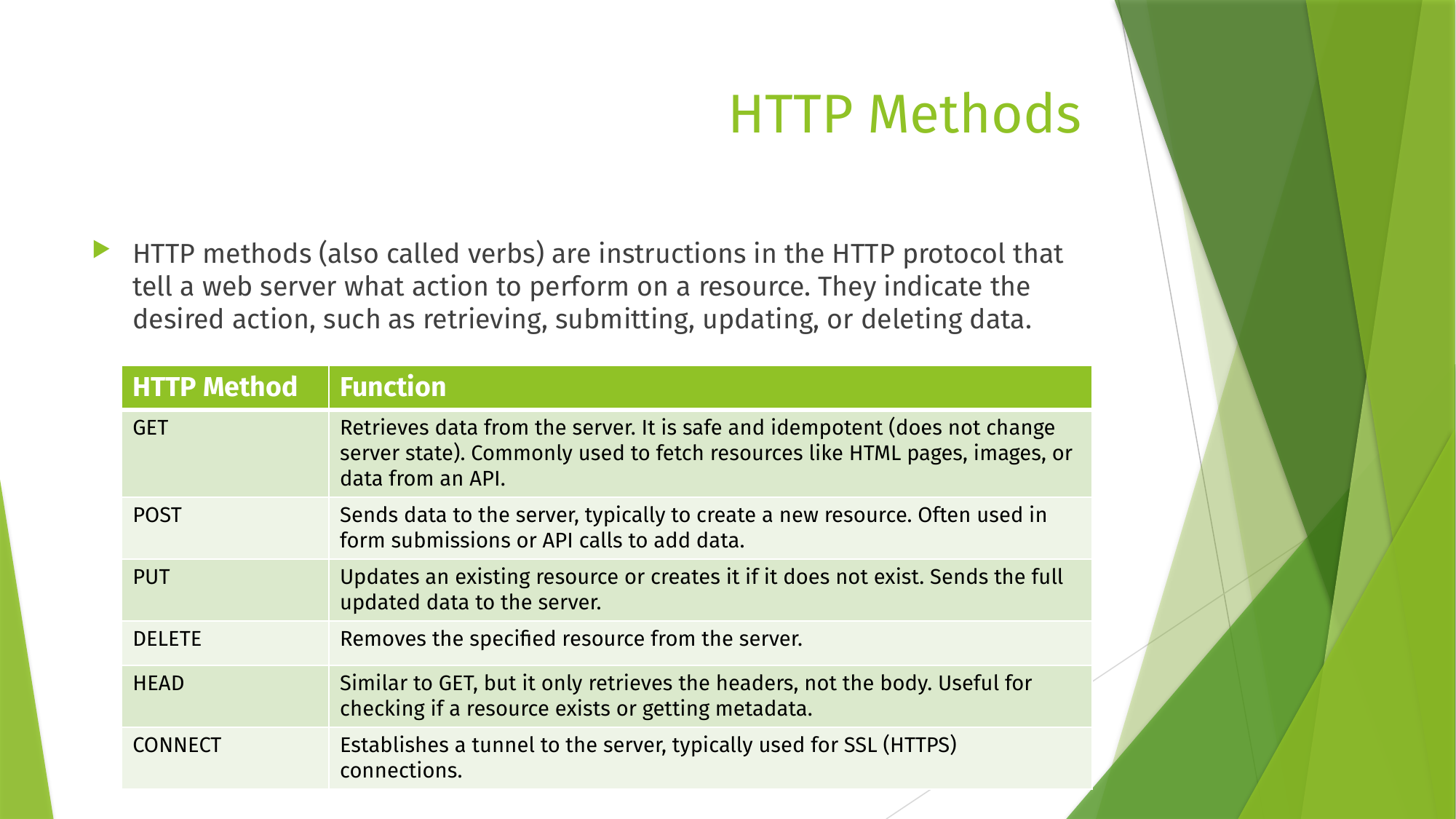

# HTTP Methods
HTTP methods (also called verbs) are instructions in the HTTP protocol that tell a web server what action to perform on a resource. They indicate the desired action, such as retrieving, submitting, updating, or deleting data.

| HTTP Method | Function |
| --- | --- |
| GET | Retrieves data from the server. It is safe and idempotent (does not change server state). Commonly used to fetch resources like HTML pages, images, or data from an API. |
| POST | Sends data to the server, typically to create a new resource. Often used in form submissions or API calls to add data. |
| PUT | Updates an existing resource or creates it if it does not exist. Sends the full updated data to the server. |
| DELETE | Removes the specified resource from the server. |
| HEAD | Similar to GET, but it only retrieves the headers, not the body. Useful for checking if a resource exists or getting metadata. |
| CONNECT | Establishes a tunnel to the server, typically used for SSL (HTTPS) connections. |